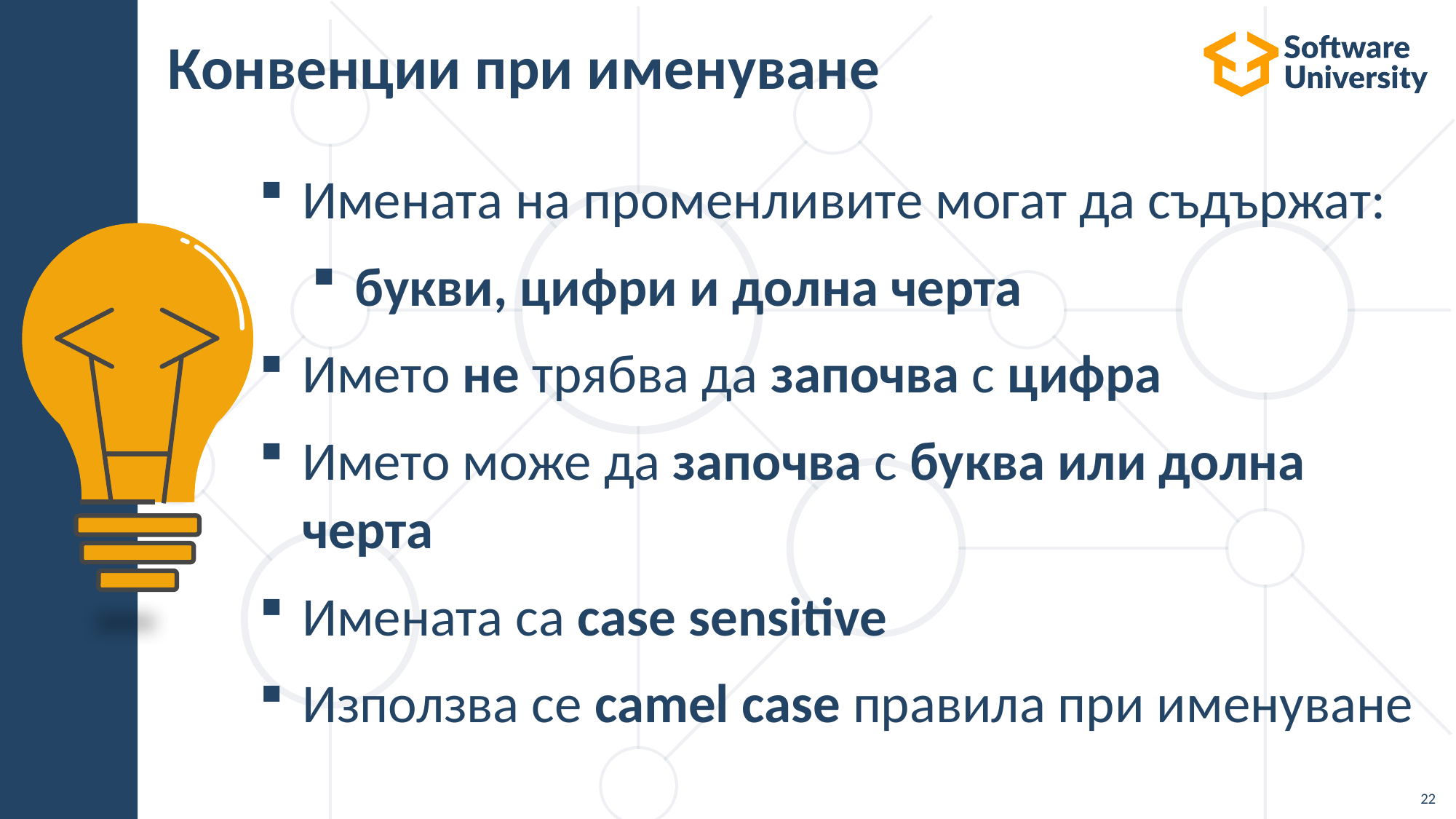

# Конвенции при именуване
Имената на променливите могат да съдържат:
букви, цифри и долна черта
Името не трябва да започва с цифра
Името може да започва с буква или долна черта
Имената са case sensitive
Използва се camel case правила при именуване

22